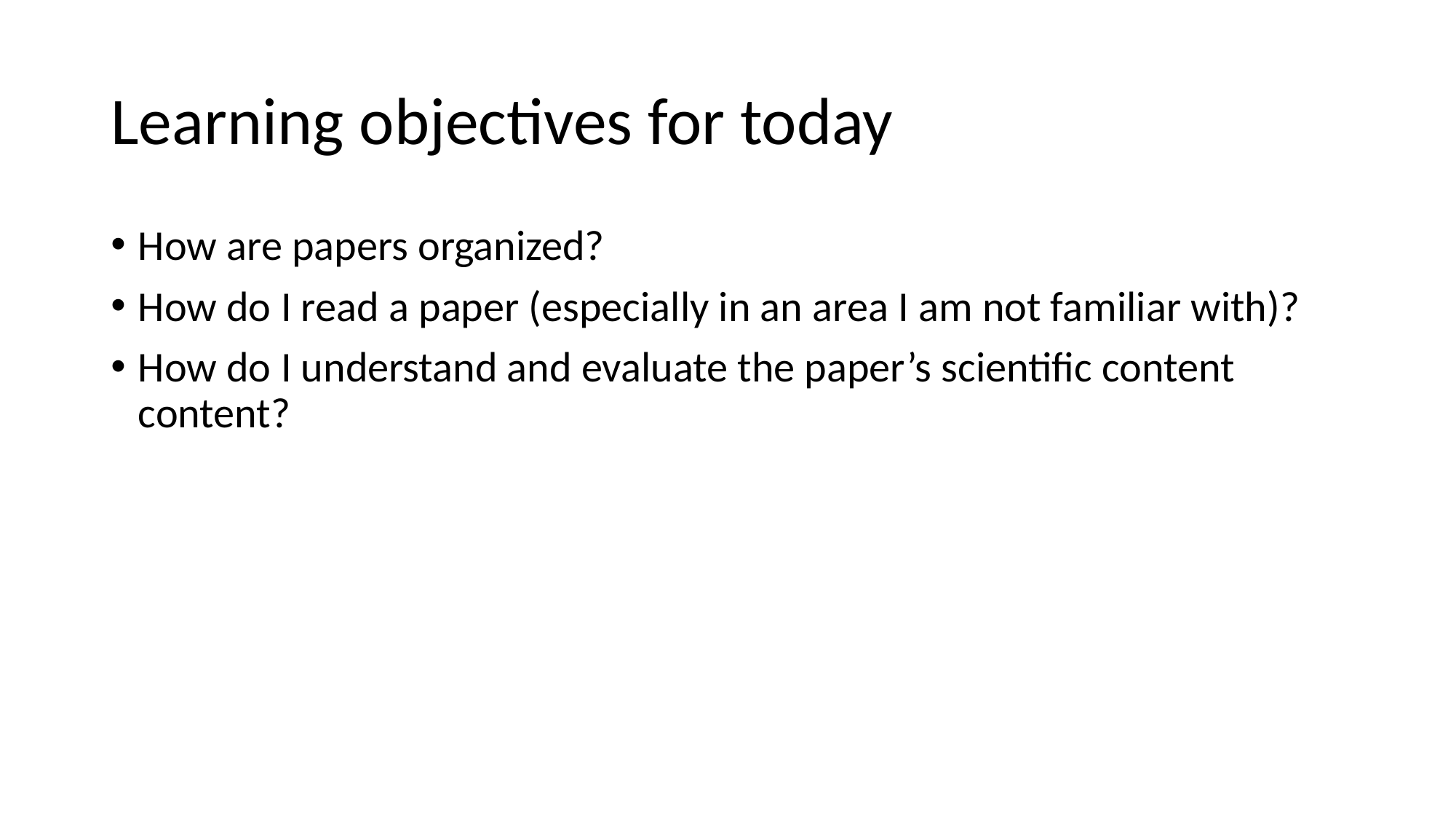

# Learning objectives for today
How are papers organized?
How do I read a paper (especially in an area I am not familiar with)?
How do I understand and evaluate the paper’s scientific content content?